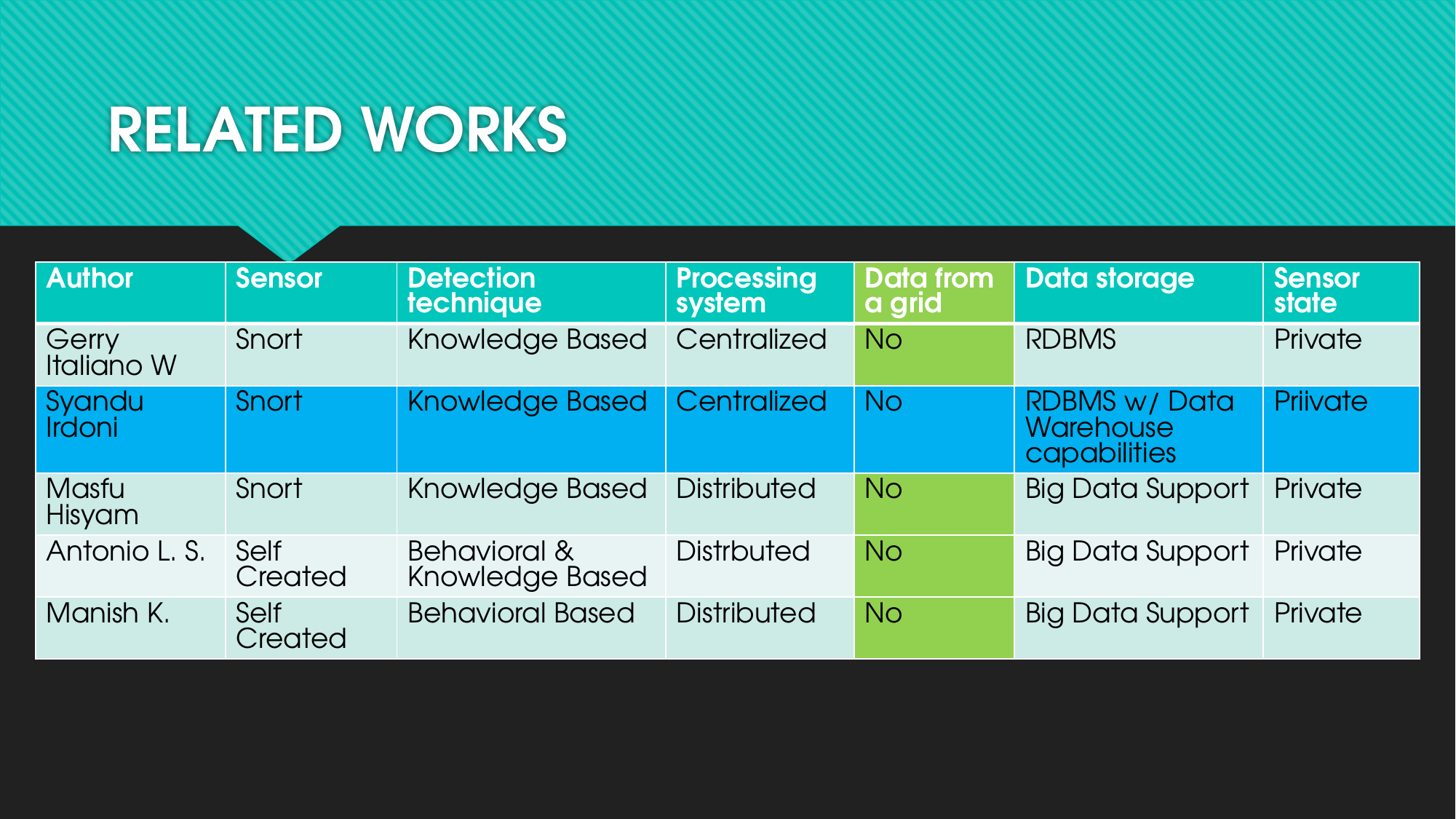

# RELATED WORKS
| Author | Sensor | Detection technique | Processing system | Data from a grid | Data storage | Sensor state |
| --- | --- | --- | --- | --- | --- | --- |
| Gerry Italiano W | Snort | Knowledge Based | Centralized | No | RDBMS | Private |
| Syandu Irdoni | Snort | Knowledge Based | Centralized | No | RDBMS w/ Data Warehouse capabilities | Priivate |
| Masfu Hisyam | Snort | Knowledge Based | Distributed | No | Big Data Support | Private |
| Antonio L. S. | Self Created | Behavioral & Knowledge Based | Distrbuted | No | Big Data Support | Private |
| Manish K. | Self Created | Behavioral Based | Distributed | No | Big Data Support | Private |